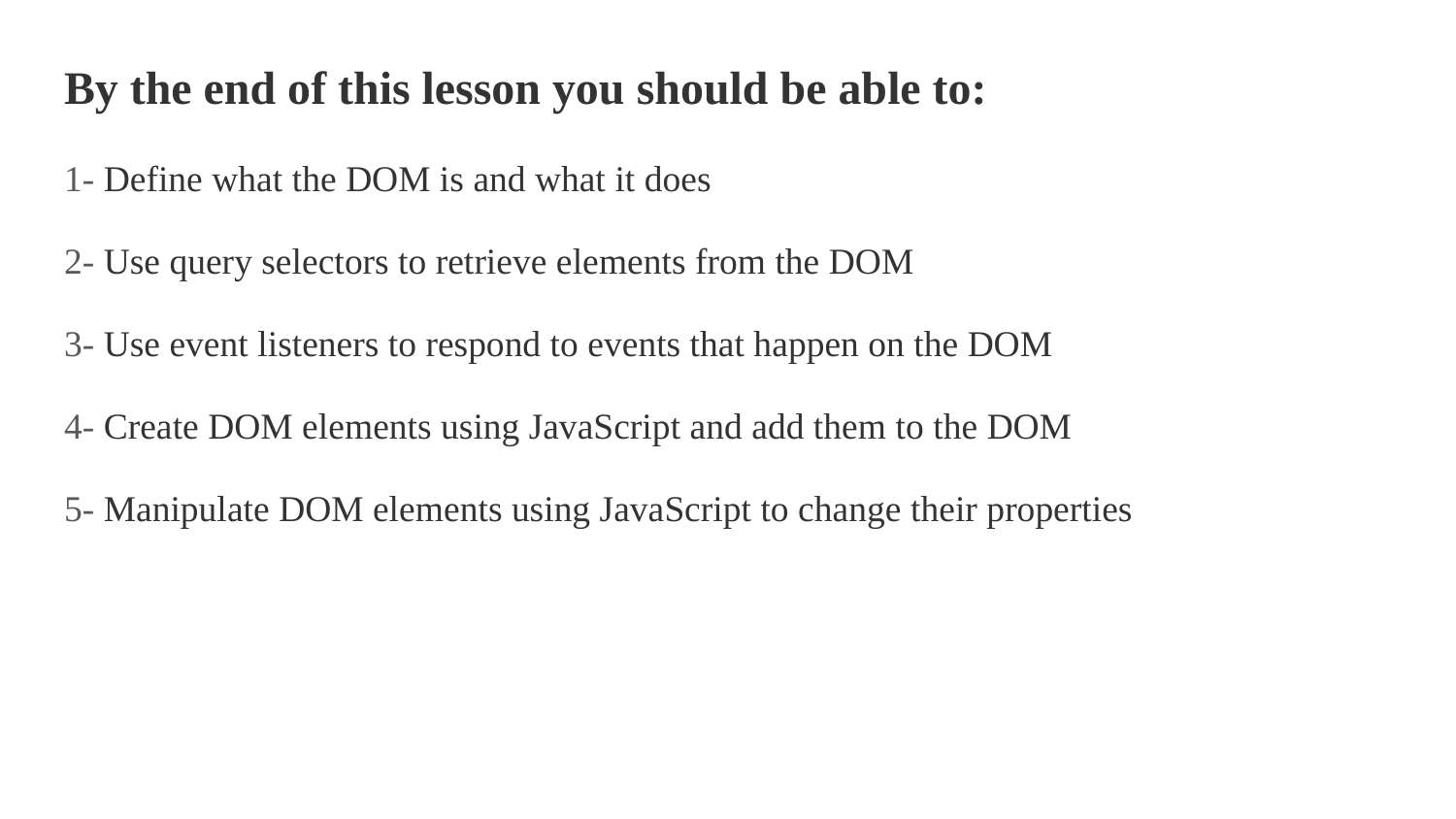

# By the end of this lesson you should be able to:
1- Define what the DOM is and what it does
2- Use query selectors to retrieve elements from the DOM
3- Use event listeners to respond to events that happen on the DOM
4- Create DOM elements using JavaScript and add them to the DOM
5- Manipulate DOM elements using JavaScript to change their properties